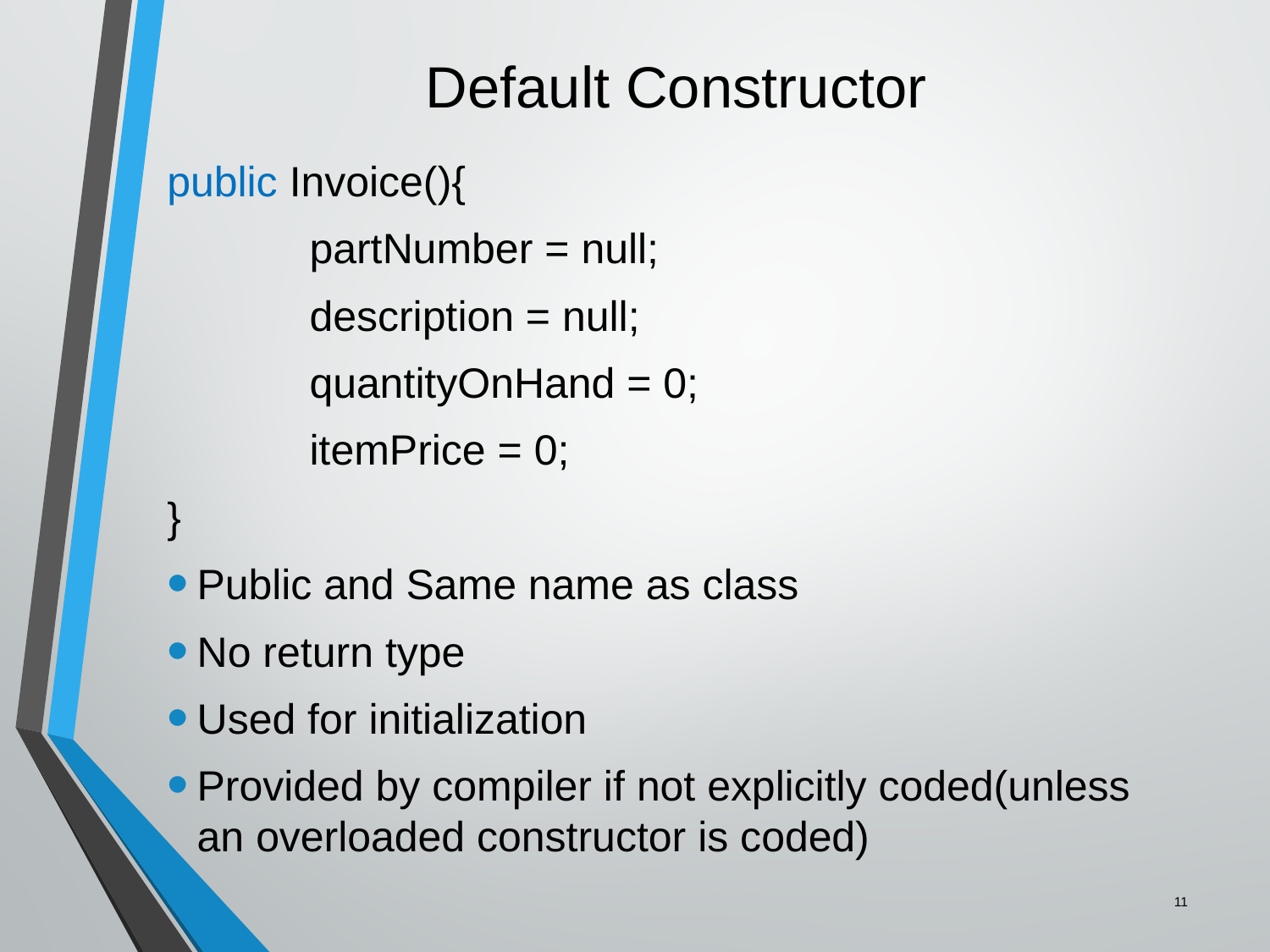

# Default Constructor
public Invoice(){
            partNumber = null;
            description = null;
            quantityOnHand = 0;
            itemPrice = 0;
}
Public and Same name as class
No return type
Used for initialization
Provided by compiler if not explicitly coded(unless an overloaded constructor is coded)
11